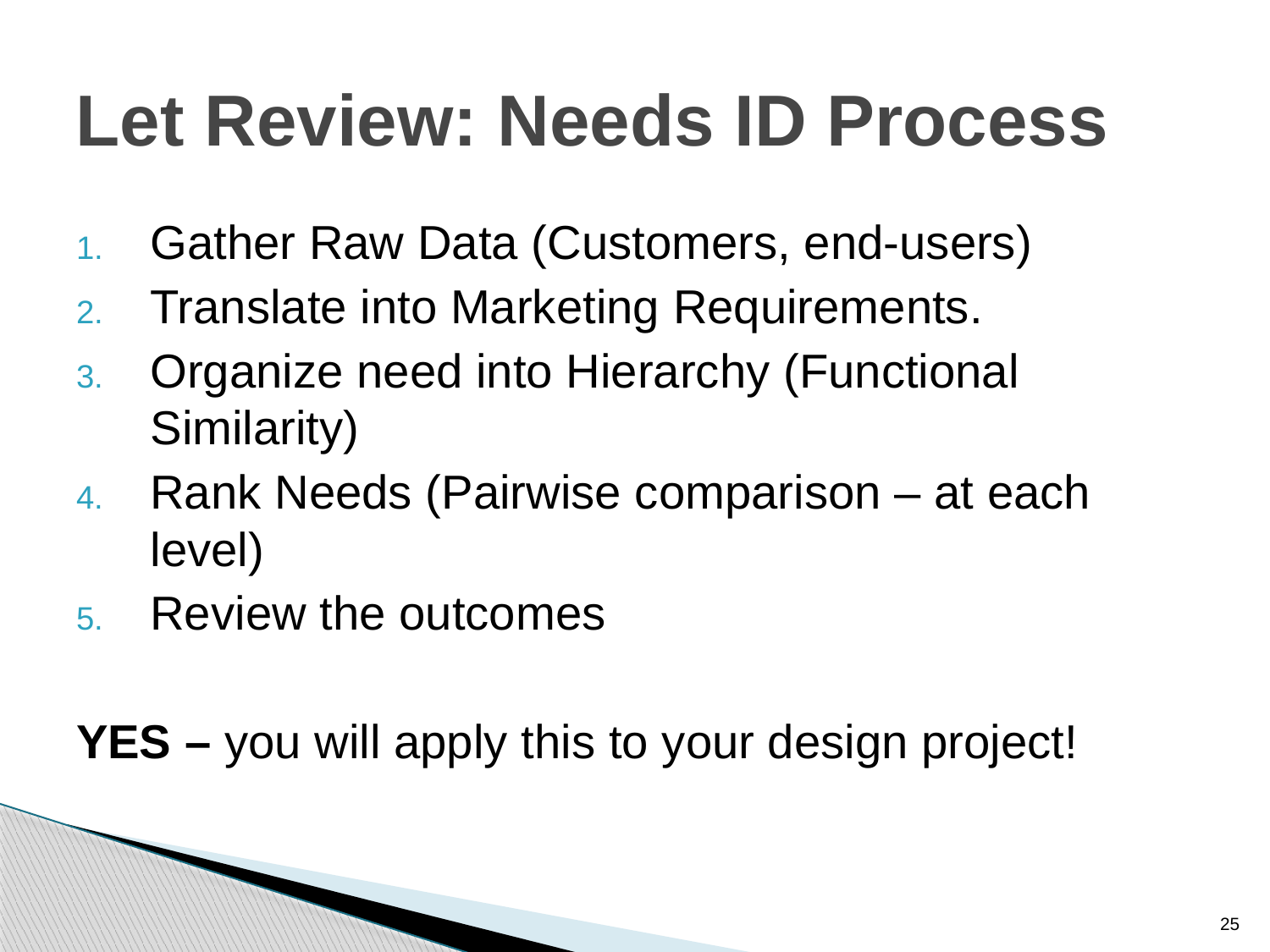

# Let Review: Needs ID Process
Gather Raw Data (Customers, end-users)
Translate into Marketing Requirements.
Organize need into Hierarchy (Functional Similarity)
Rank Needs (Pairwise comparison – at each level)
Review the outcomes

YES – you will apply this to your design project!
25